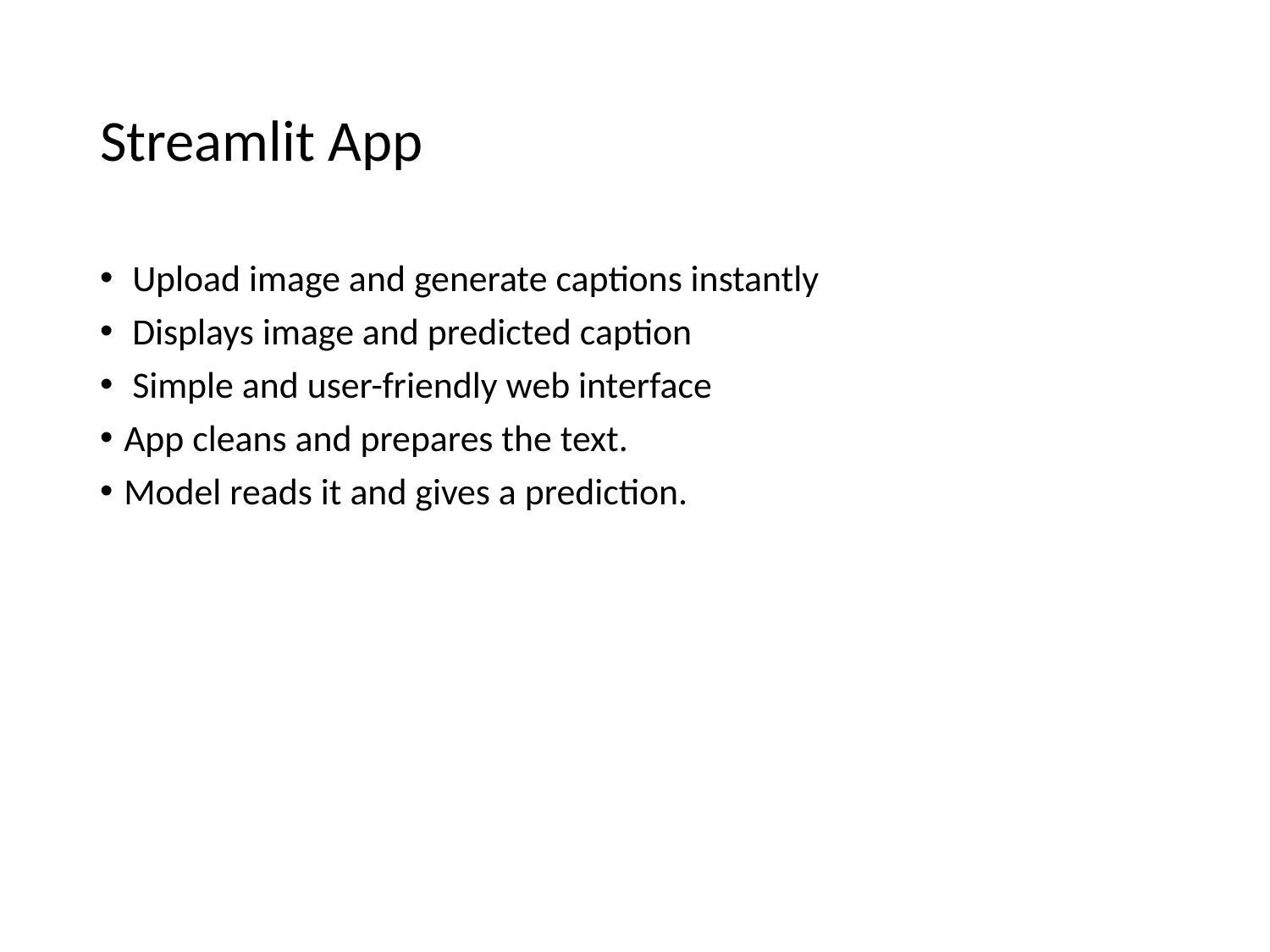

# Streamlit App
 Upload image and generate captions instantly
 Displays image and predicted caption
 Simple and user-friendly web interface
App cleans and prepares the text.
Model reads it and gives a prediction.